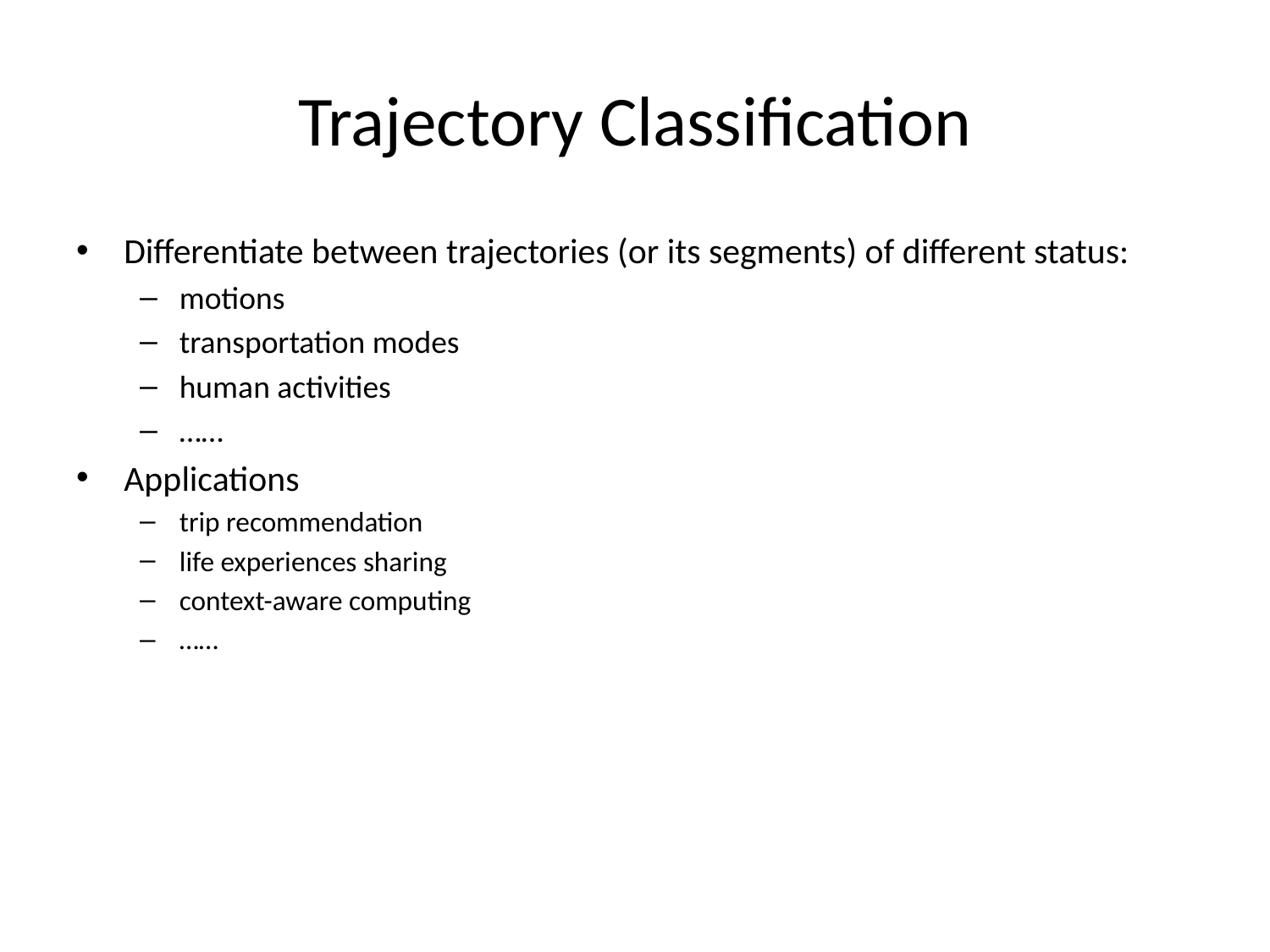

# Trajectory Classification
Differentiate between trajectories (or its segments) of different status:
motions
transportation modes
human activities
……
Applications
trip recommendation
life experiences sharing
context-aware computing
……